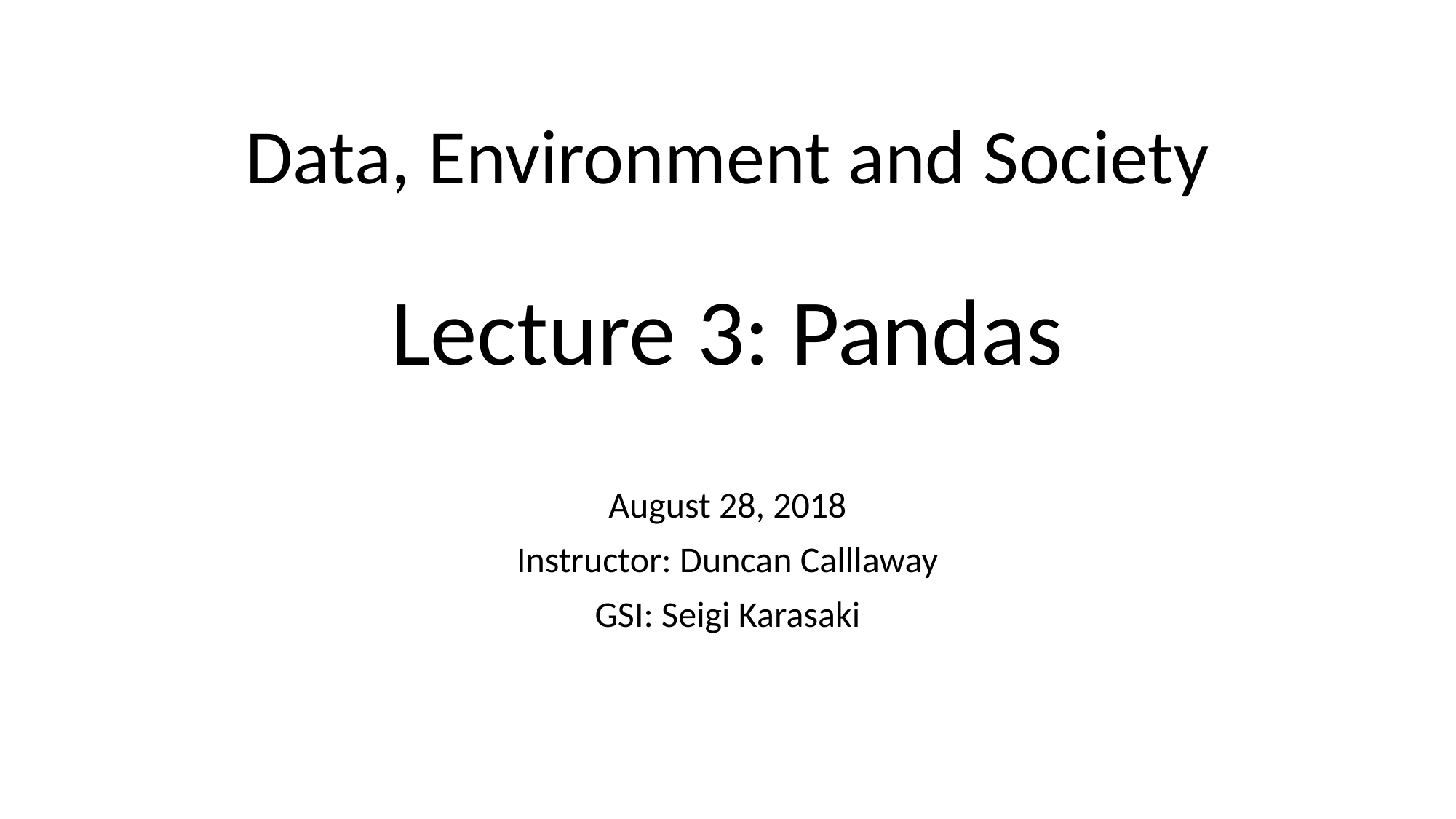

# Data, Environment and Society Lecture 3: Pandas
August 28, 2018
Instructor: Duncan Calllaway
GSI: Seigi Karasaki